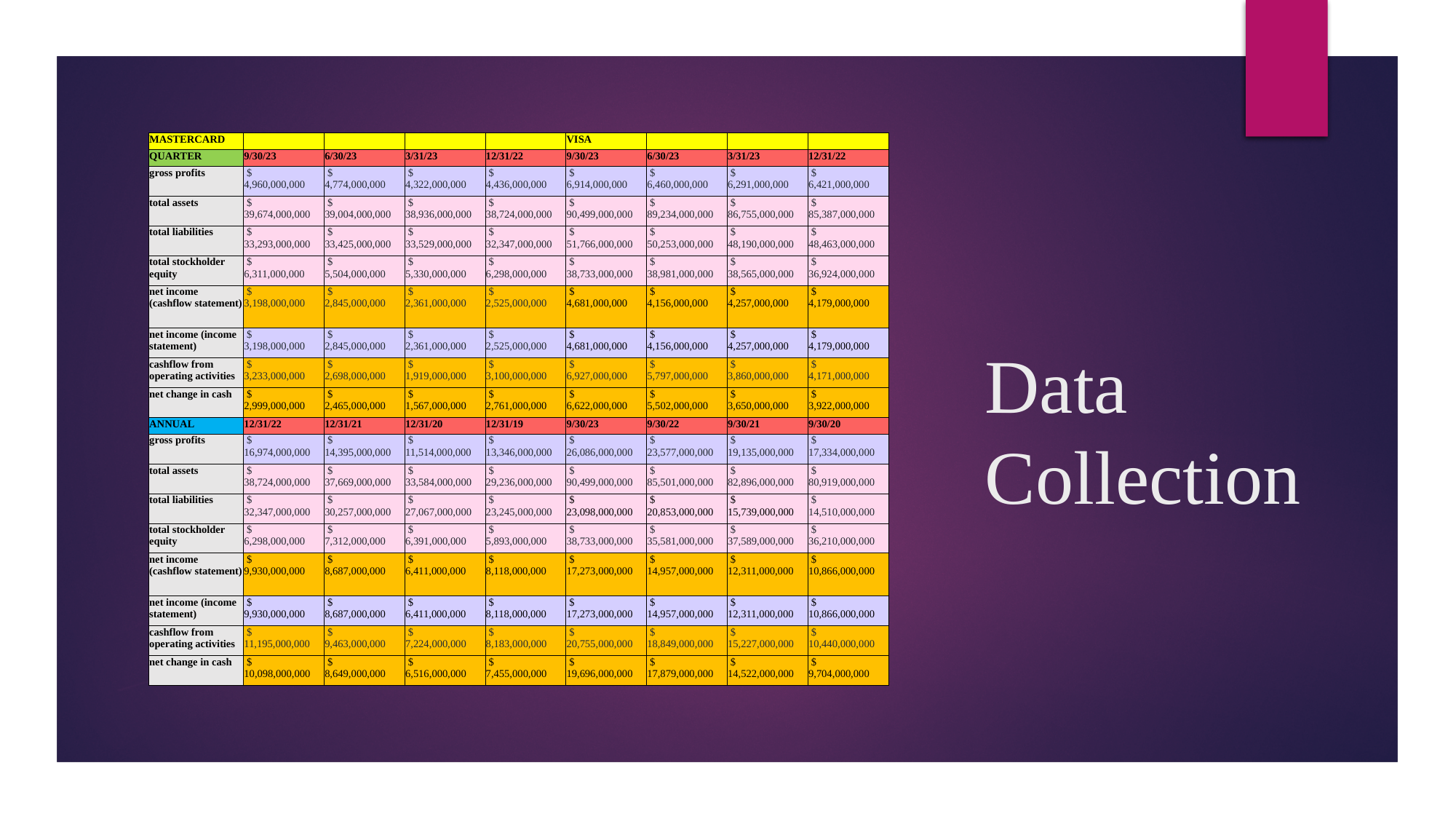

# Data Collection
| MASTERCARD |  |  |  |  | VISA |  |  |  |
| --- | --- | --- | --- | --- | --- | --- | --- | --- |
| QUARTER | 9/30/23 | 6/30/23 | 3/31/23 | 12/31/22 | 9/30/23 | 6/30/23 | 3/31/23 | 12/31/22 |
| gross profits | $ 4,960,000,000 | $ 4,774,000,000 | $ 4,322,000,000 | $ 4,436,000,000 | $ 6,914,000,000 | $ 6,460,000,000 | $ 6,291,000,000 | $ 6,421,000,000 |
| total assets | $ 39,674,000,000 | $ 39,004,000,000 | $ 38,936,000,000 | $ 38,724,000,000 | $ 90,499,000,000 | $ 89,234,000,000 | $ 86,755,000,000 | $ 85,387,000,000 |
| total liabilities | $ 33,293,000,000 | $ 33,425,000,000 | $ 33,529,000,000 | $ 32,347,000,000 | $ 51,766,000,000 | $ 50,253,000,000 | $ 48,190,000,000 | $ 48,463,000,000 |
| total stockholder equity | $ 6,311,000,000 | $ 5,504,000,000 | $ 5,330,000,000 | $ 6,298,000,000 | $ 38,733,000,000 | $ 38,981,000,000 | $ 38,565,000,000 | $ 36,924,000,000 |
| net income (cashflow statement) | $ 3,198,000,000 | $ 2,845,000,000 | $ 2,361,000,000 | $ 2,525,000,000 | $ 4,681,000,000 | $ 4,156,000,000 | $ 4,257,000,000 | $ 4,179,000,000 |
| net income (income statement) | $ 3,198,000,000 | $ 2,845,000,000 | $ 2,361,000,000 | $ 2,525,000,000 | $ 4,681,000,000 | $ 4,156,000,000 | $ 4,257,000,000 | $ 4,179,000,000 |
| cashflow from operating activities | $ 3,233,000,000 | $ 2,698,000,000 | $ 1,919,000,000 | $ 3,100,000,000 | $ 6,927,000,000 | $ 5,797,000,000 | $ 3,860,000,000 | $ 4,171,000,000 |
| net change in cash | $ 2,999,000,000 | $ 2,465,000,000 | $ 1,567,000,000 | $ 2,761,000,000 | $ 6,622,000,000 | $ 5,502,000,000 | $ 3,650,000,000 | $ 3,922,000,000 |
| ANNUAL | 12/31/22 | 12/31/21 | 12/31/20 | 12/31/19 | 9/30/23 | 9/30/22 | 9/30/21 | 9/30/20 |
| gross profits | $ 16,974,000,000 | $ 14,395,000,000 | $ 11,514,000,000 | $ 13,346,000,000 | $ 26,086,000,000 | $ 23,577,000,000 | $ 19,135,000,000 | $ 17,334,000,000 |
| total assets | $ 38,724,000,000 | $ 37,669,000,000 | $ 33,584,000,000 | $ 29,236,000,000 | $ 90,499,000,000 | $ 85,501,000,000 | $ 82,896,000,000 | $ 80,919,000,000 |
| total liabilities | $ 32,347,000,000 | $ 30,257,000,000 | $ 27,067,000,000 | $ 23,245,000,000 | $ 23,098,000,000 | $ 20,853,000,000 | $ 15,739,000,000 | $ 14,510,000,000 |
| total stockholder equity | $ 6,298,000,000 | $ 7,312,000,000 | $ 6,391,000,000 | $ 5,893,000,000 | $ 38,733,000,000 | $ 35,581,000,000 | $ 37,589,000,000 | $ 36,210,000,000 |
| net income (cashflow statement) | $ 9,930,000,000 | $ 8,687,000,000 | $ 6,411,000,000 | $ 8,118,000,000 | $ 17,273,000,000 | $ 14,957,000,000 | $ 12,311,000,000 | $ 10,866,000,000 |
| net income (income statement) | $ 9,930,000,000 | $ 8,687,000,000 | $ 6,411,000,000 | $ 8,118,000,000 | $ 17,273,000,000 | $ 14,957,000,000 | $ 12,311,000,000 | $ 10,866,000,000 |
| cashflow from operating activities | $ 11,195,000,000 | $ 9,463,000,000 | $ 7,224,000,000 | $ 8,183,000,000 | $ 20,755,000,000 | $ 18,849,000,000 | $ 15,227,000,000 | $ 10,440,000,000 |
| net change in cash | $ 10,098,000,000 | $ 8,649,000,000 | $ 6,516,000,000 | $ 7,455,000,000 | $ 19,696,000,000 | $ 17,879,000,000 | $ 14,522,000,000 | $ 9,704,000,000 |